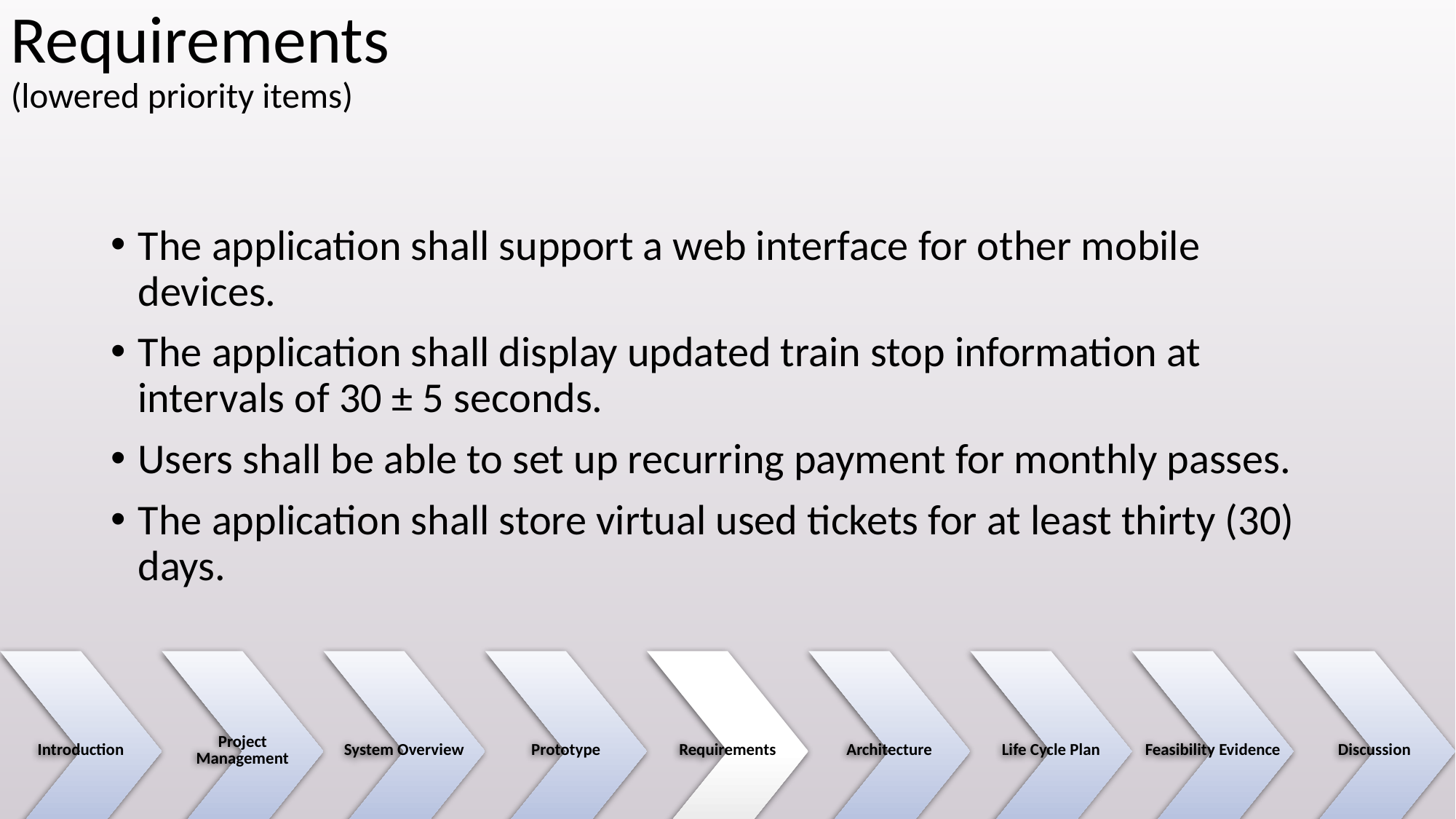

# Requirements (lowered priority items)
The application shall support a web interface for other mobile devices.
The application shall display updated train stop information at intervals of 30 ± 5 seconds.
Users shall be able to set up recurring payment for monthly passes.
The application shall store virtual used tickets for at least thirty (30) days.
Introduction
Project Management
System Overview
Requirements
Life Cycle Plan
Feasibility Evidence
Architecture
Prototype
Discussion